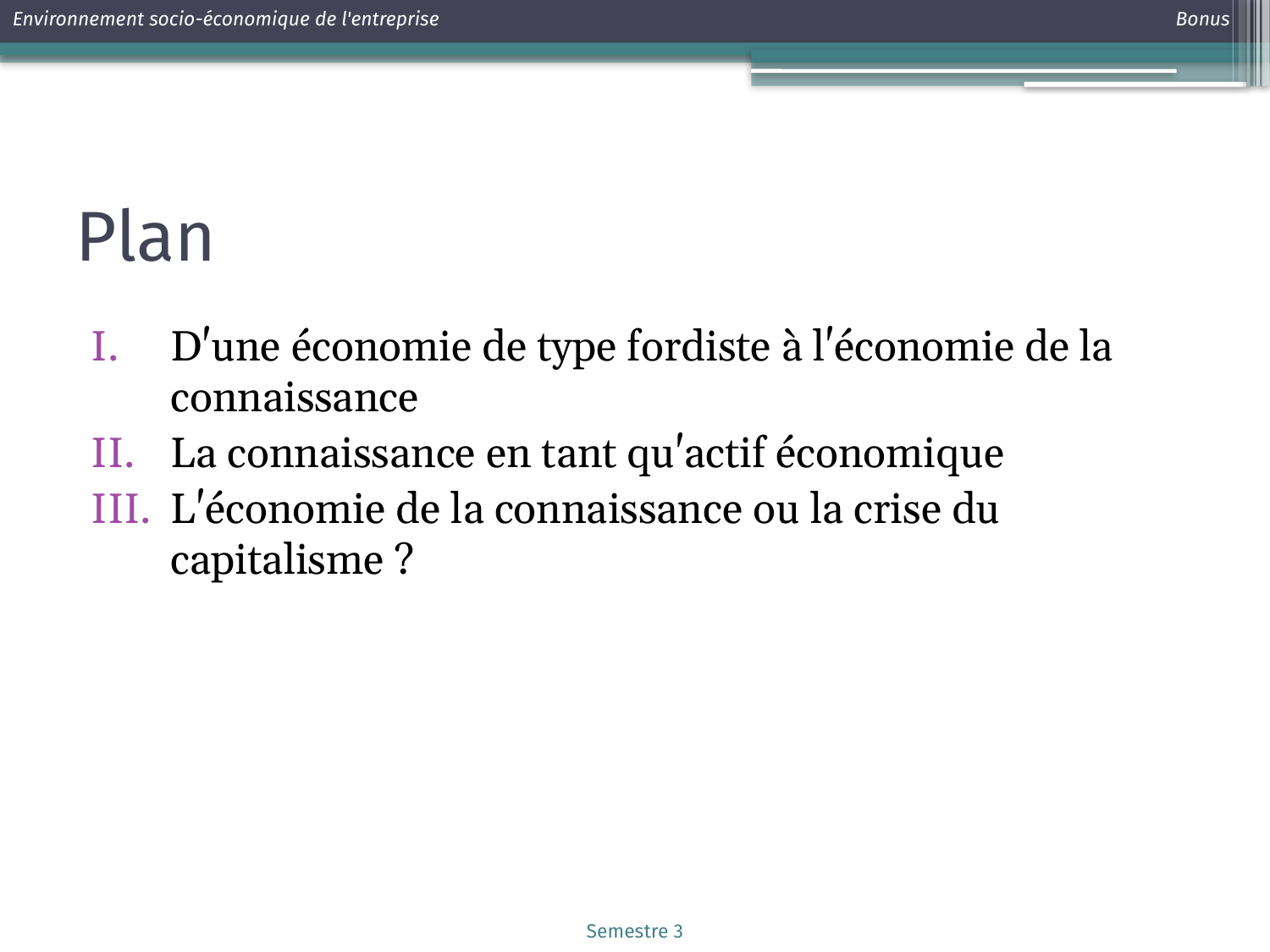

# Plan
D'une économie de type fordiste à l'économie de la connaissance
La connaissance en tant qu'actif économique
L'économie de la connaissance ou la crise du capitalisme ?